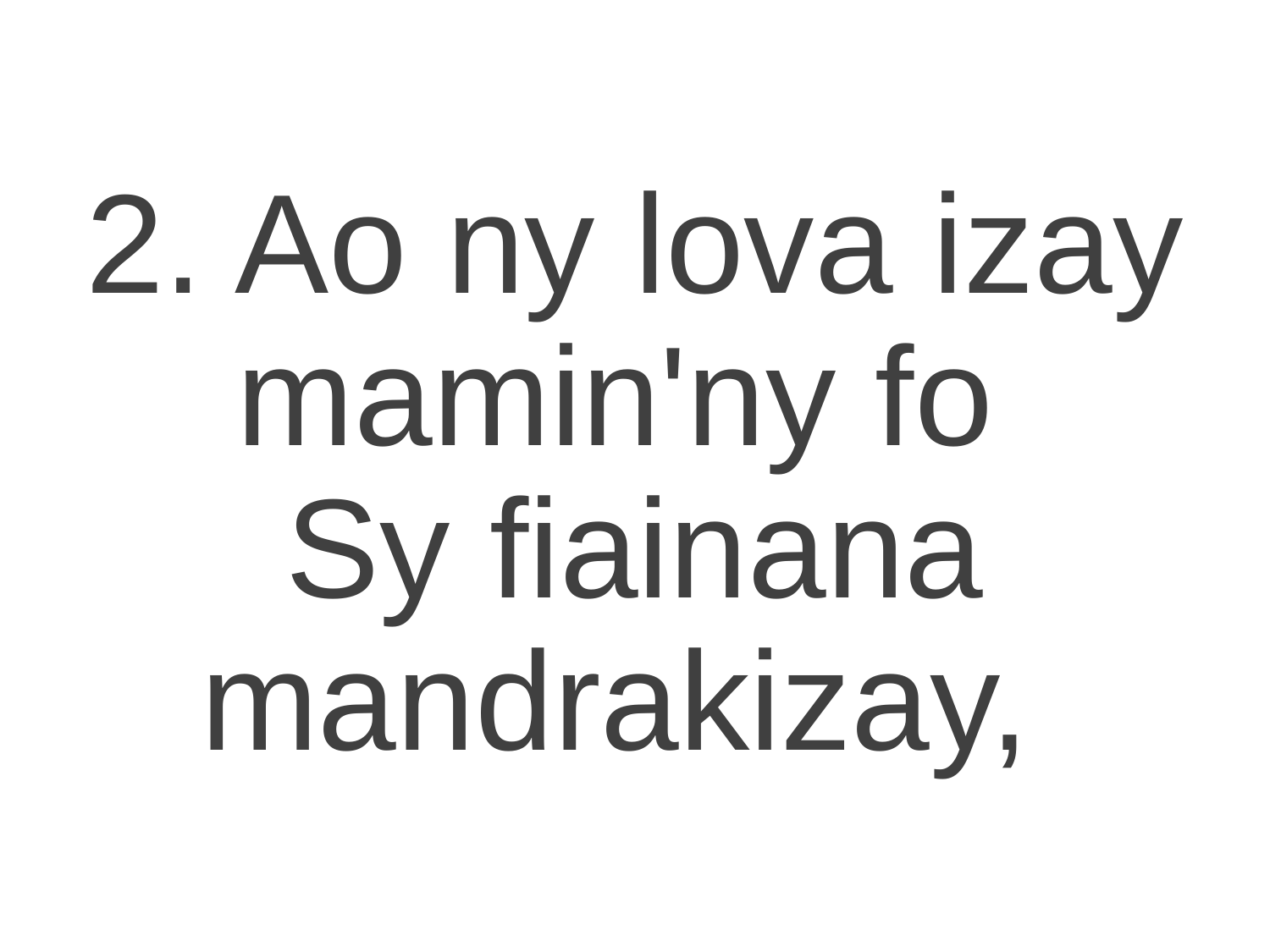

2. Ao ny lova izay mamin'ny fo
Sy fiainana mandrakizay,